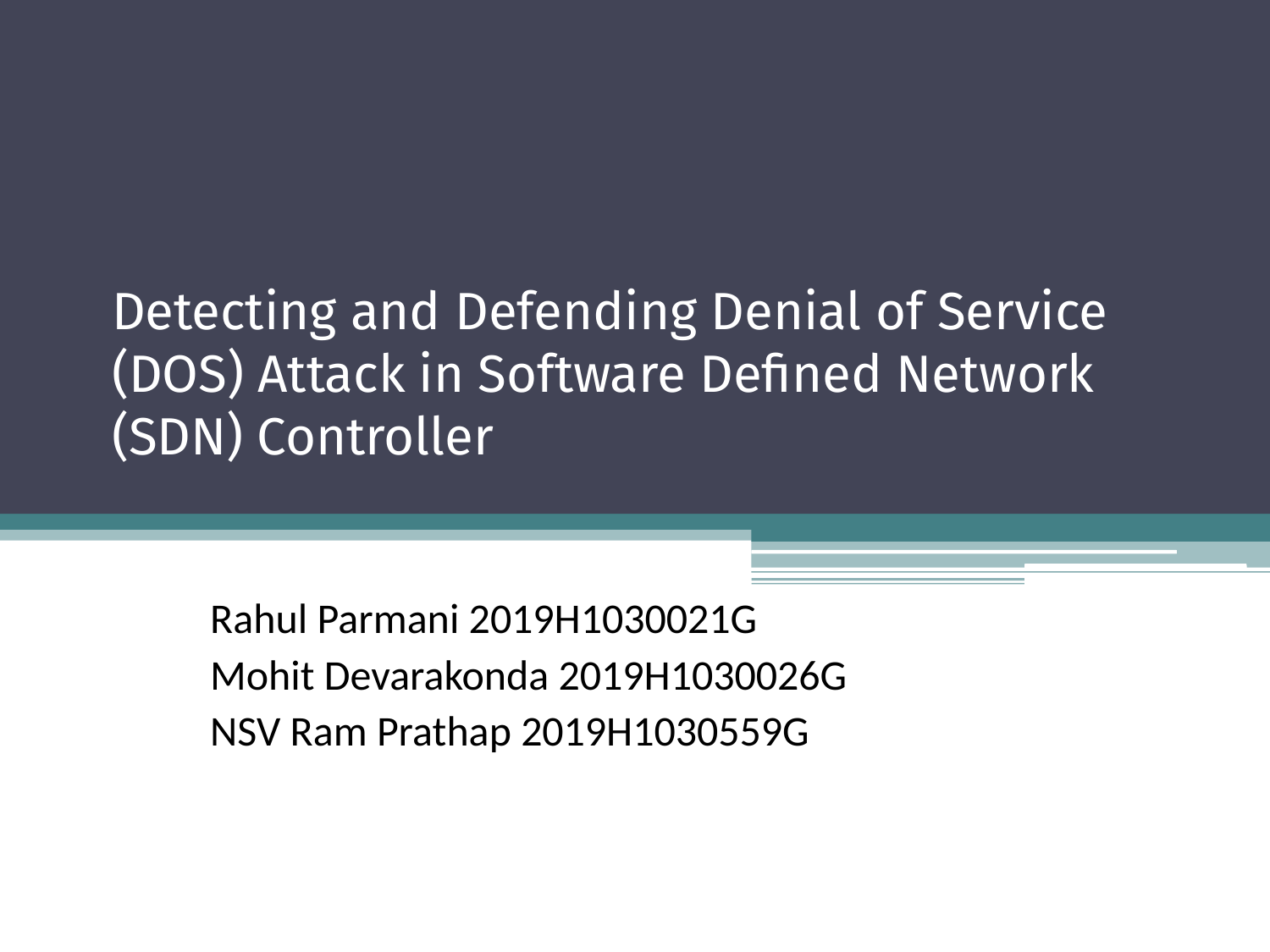

# Detecting and Defending Denial of Service (DOS) Attack in Software Defined Network (SDN) Controller
Rahul Parmani 2019H1030021G
Mohit Devarakonda 2019H1030026G
NSV Ram Prathap 2019H1030559G